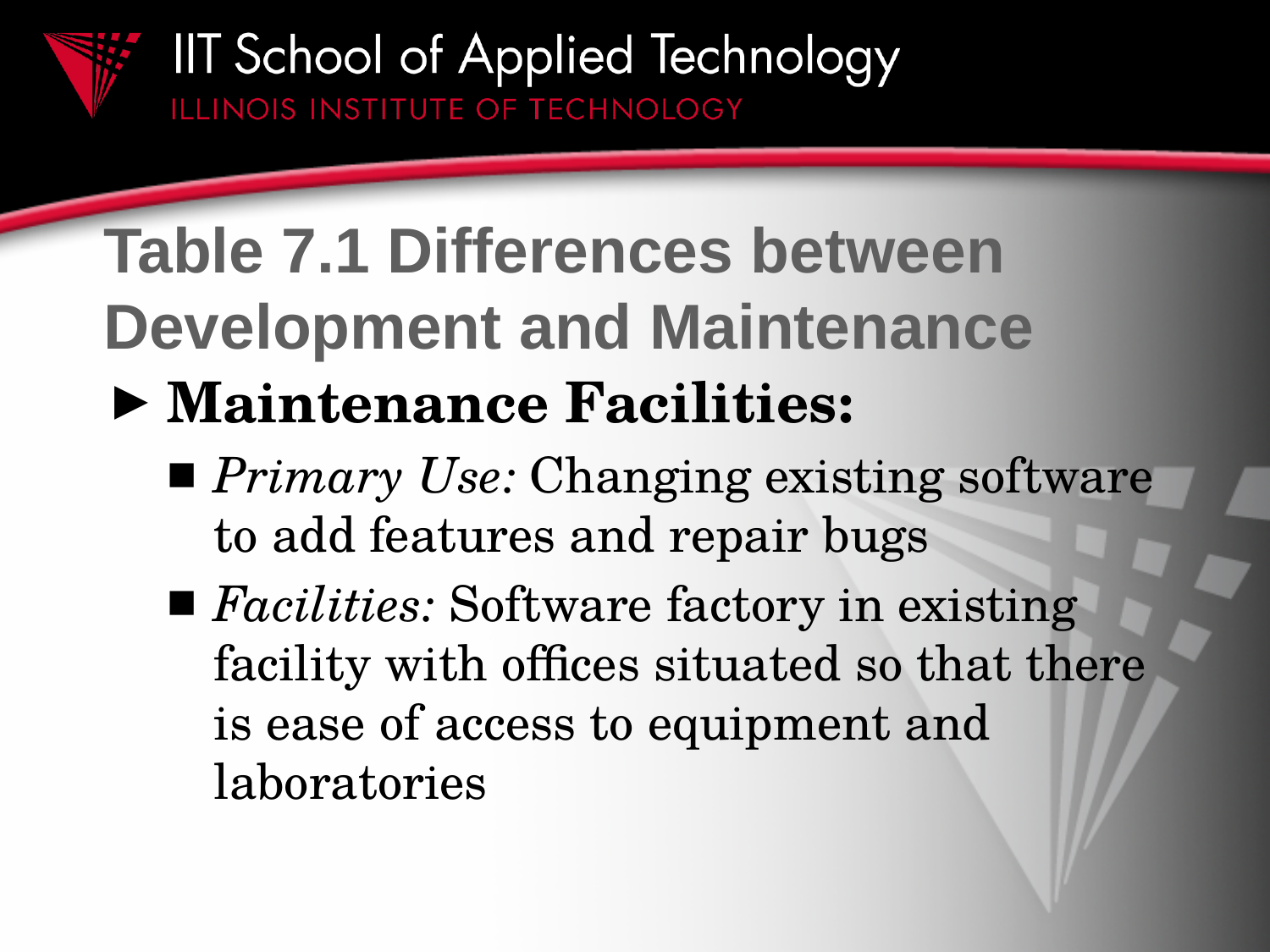

# Table 7.1 Differences between Development and Maintenance
Maintenance Facilities:
Primary Use: Changing existing software to add features and repair bugs
Facilities: Software factory in existing facility with offices situated so that there is ease of access to equipment and laboratories